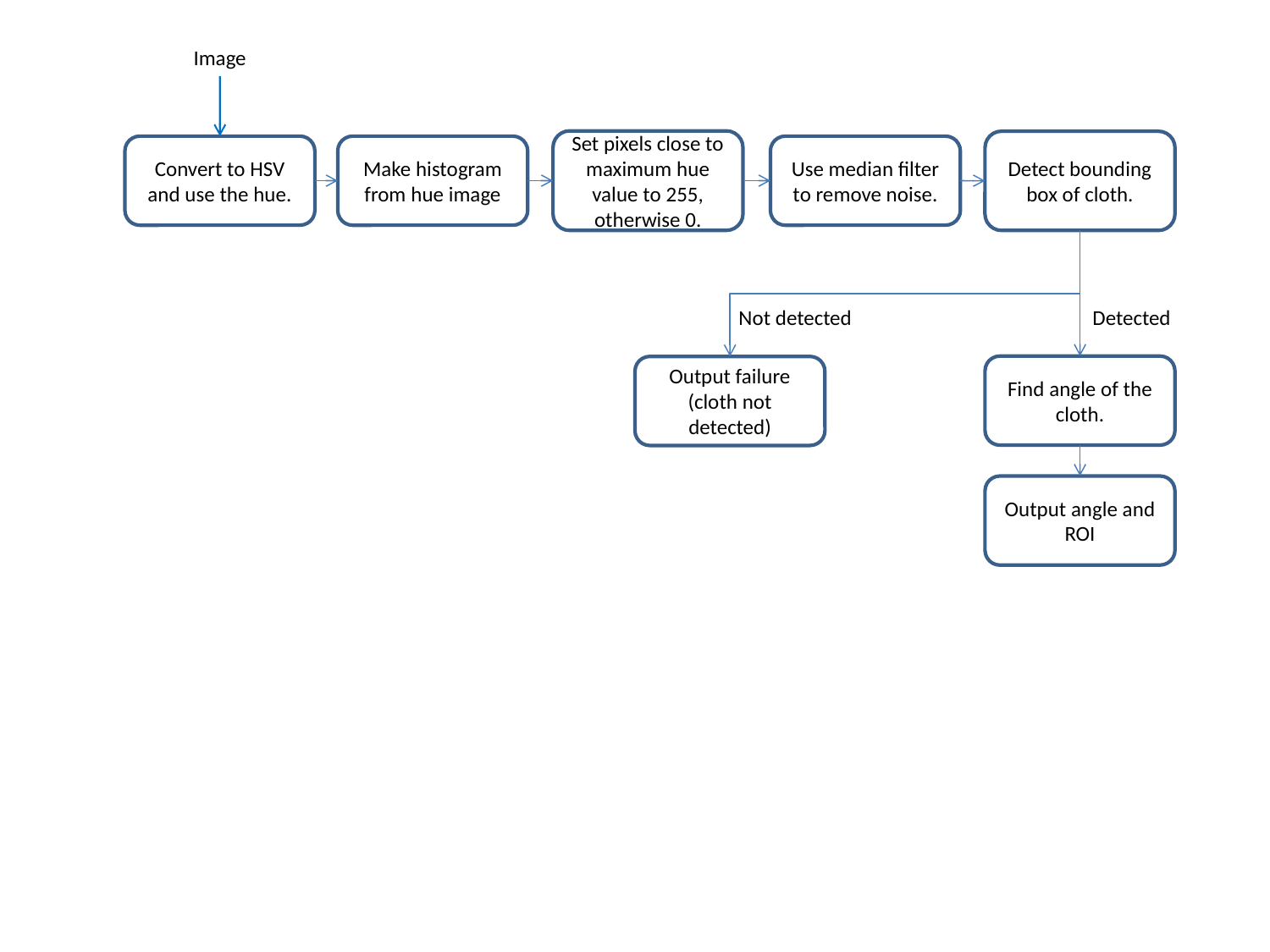

Image
Set pixels close to maximum hue value to 255, otherwise 0.
Detect bounding box of cloth.
Convert to HSV and use the hue.
Make histogram from hue image
Use median filter to remove noise.
Not detected
Detected
Find angle of the cloth.
Output failure (cloth not detected)
Output angle and ROI